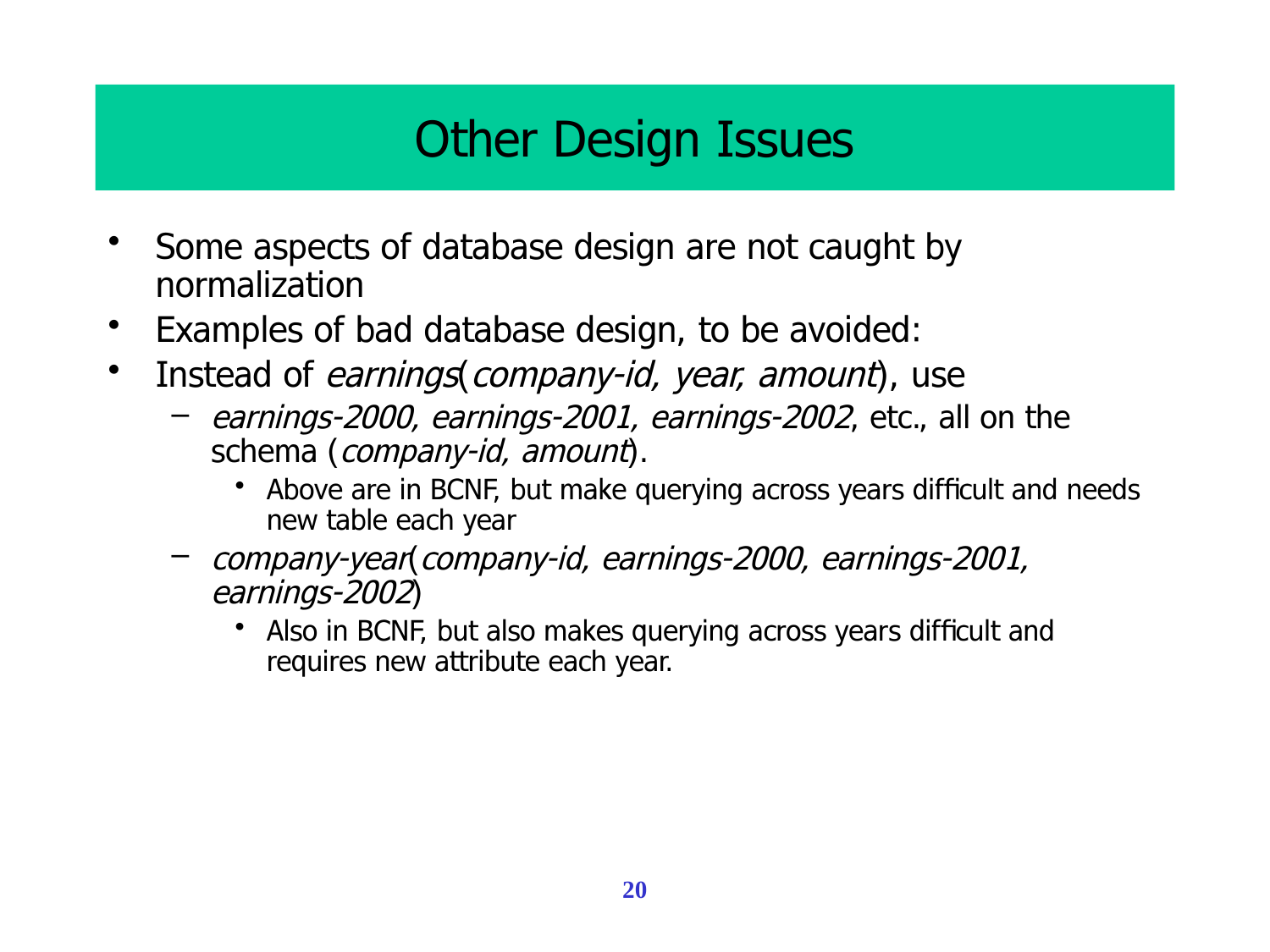

# Other Design Issues
Some aspects of database design are not caught by normalization
Examples of bad database design, to be avoided:
Instead of earnings(company-id, year, amount), use
earnings-2000, earnings-2001, earnings-2002, etc., all on the schema (company-id, amount).
Above are in BCNF, but make querying across years difficult and needs new table each year
company-year(company-id, earnings-2000, earnings-2001, earnings-2002)
Also in BCNF, but also makes querying across years difficult and requires new attribute each year.
20